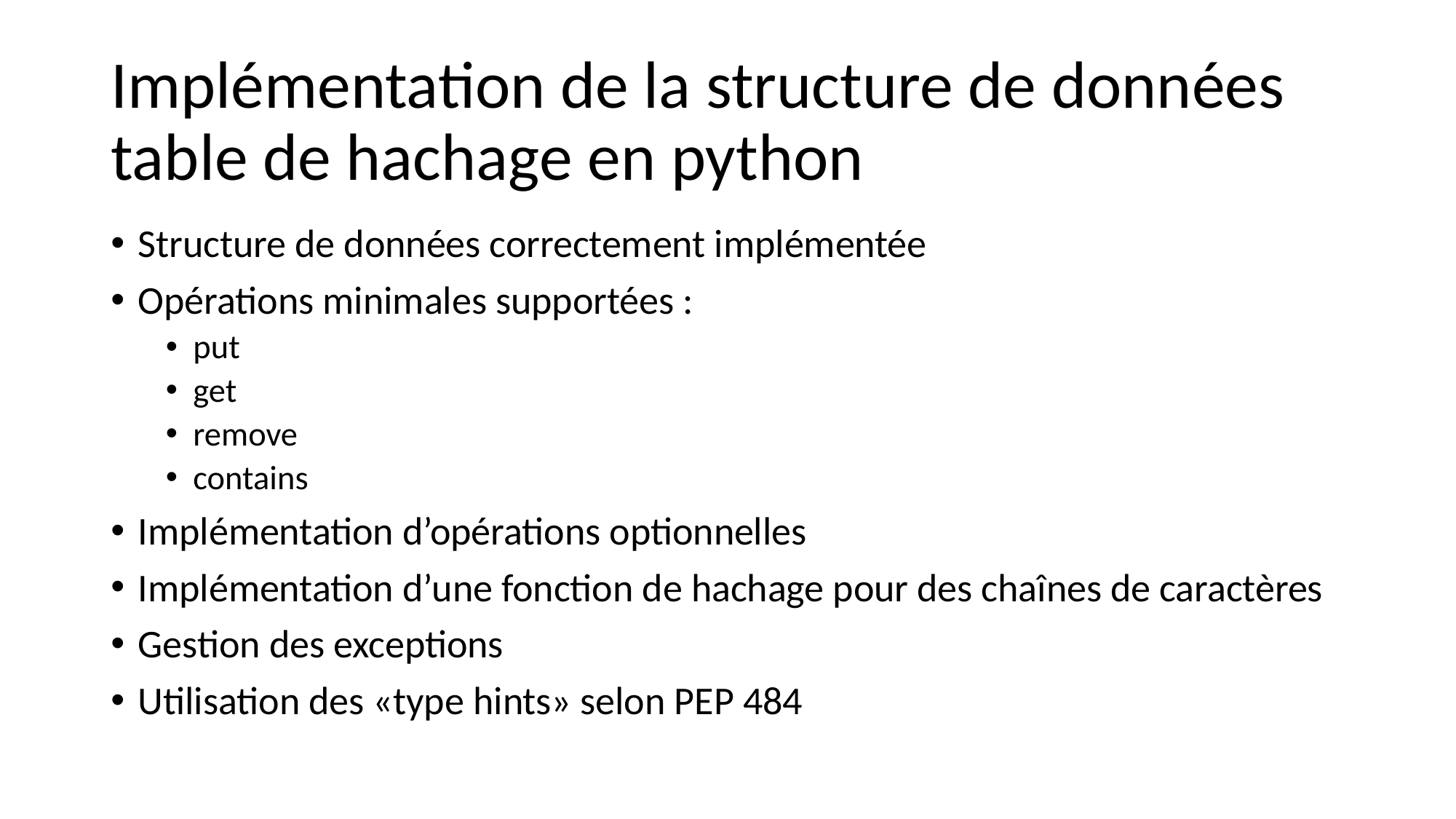

# Implémentation de la structure de données table de hachage en python
Structure de données correctement implémentée
Opérations minimales supportées :
put
get
remove
contains
Implémentation d’opérations optionnelles
Implémentation d’une fonction de hachage pour des chaînes de caractères
Gestion des exceptions
Utilisation des «type hints» selon PEP 484